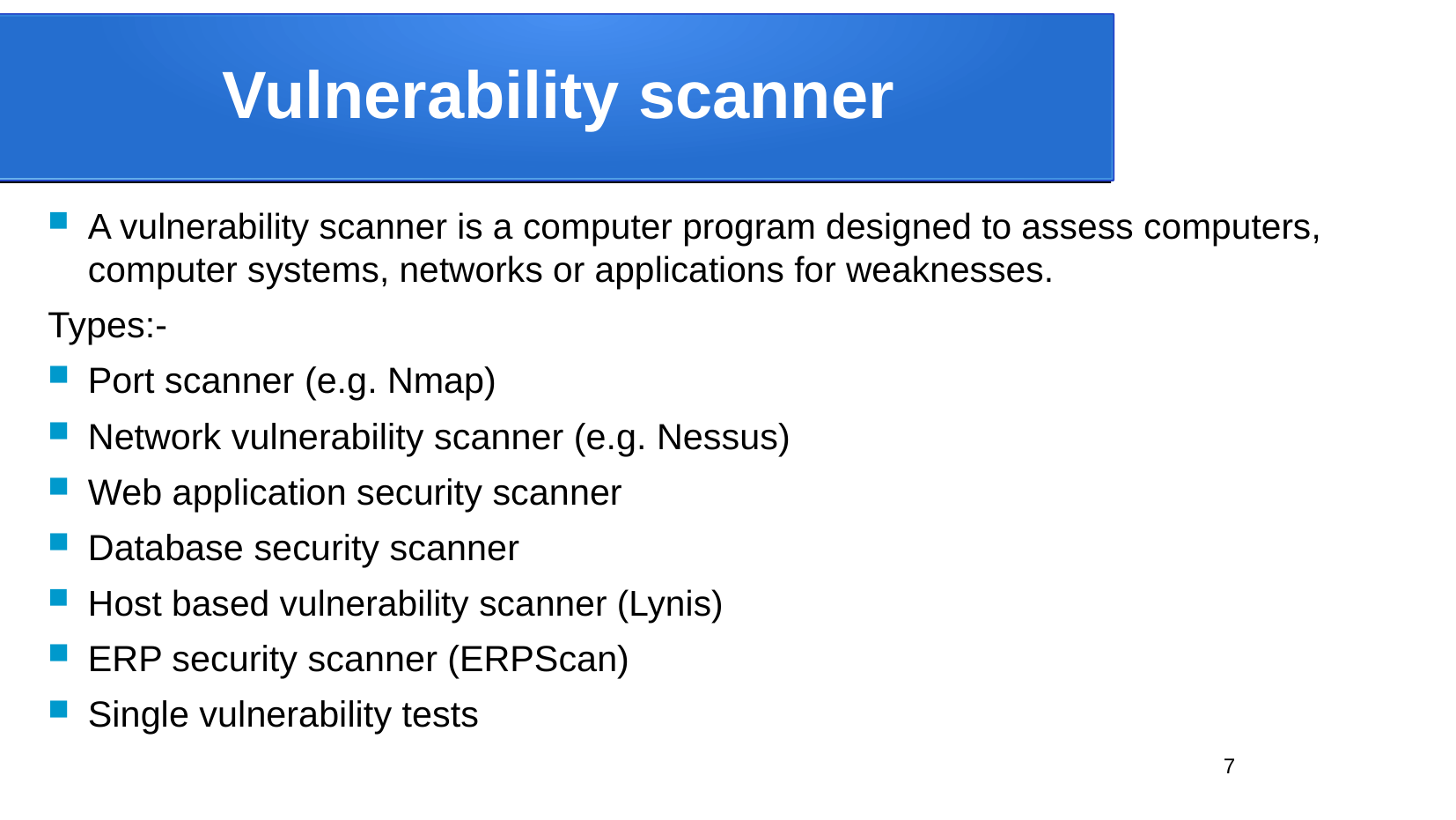

Vulnerability scanner
A vulnerability scanner is a computer program designed to assess computers, computer systems, networks or applications for weaknesses.
Types:-
Port scanner (e.g. Nmap)
Network vulnerability scanner (e.g. Nessus)
Web application security scanner
Database security scanner
Host based vulnerability scanner (Lynis)
ERP security scanner (ERPScan)
Single vulnerability tests

7